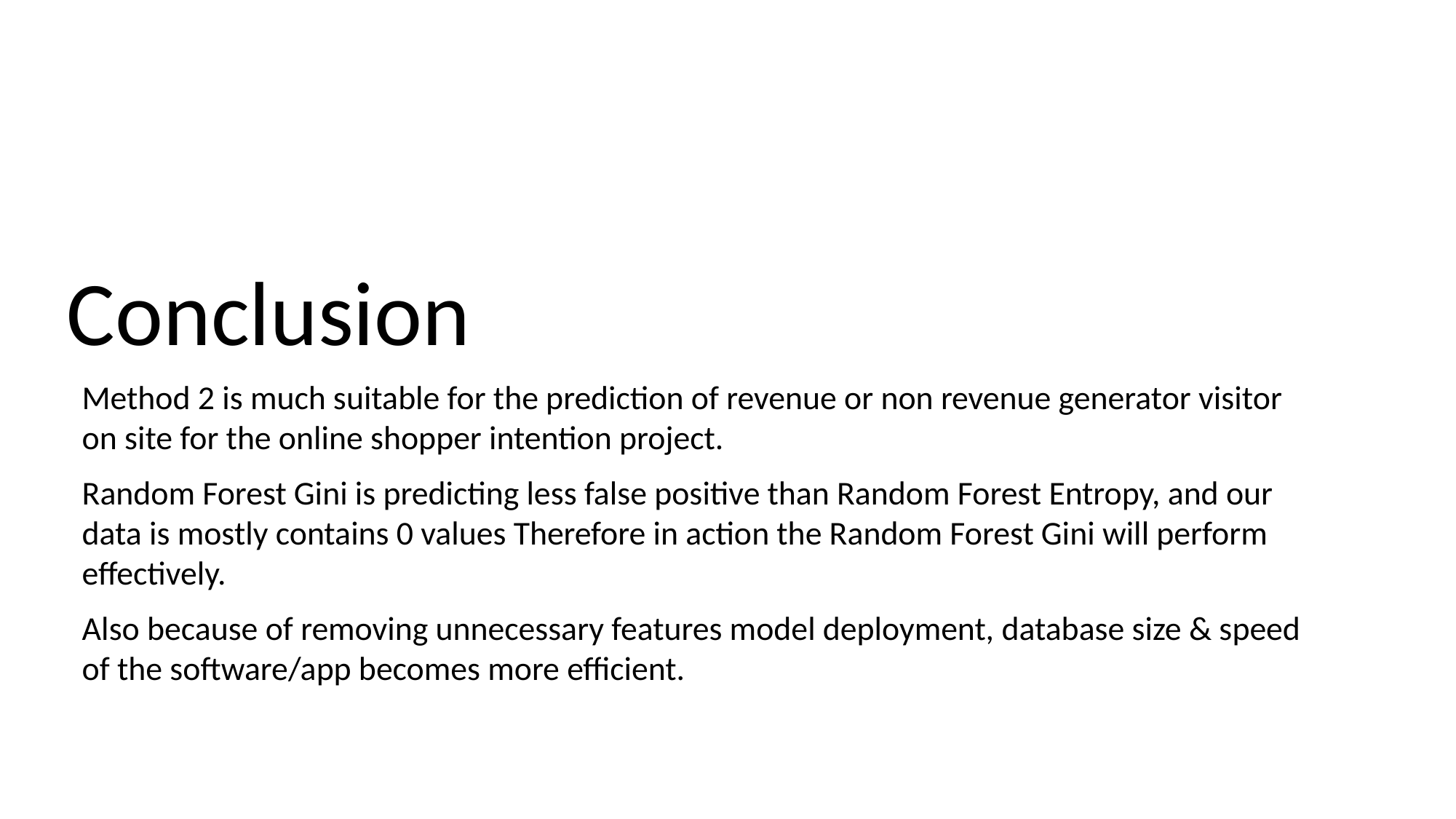

# Conclusion
Method 2 is much suitable for the prediction of revenue or non revenue generator visitor on site for the online shopper intention project.
Random Forest Gini is predicting less false positive than Random Forest Entropy, and our data is mostly contains 0 values Therefore in action the Random Forest Gini will perform effectively.
Also because of removing unnecessary features model deployment, database size & speed of the software/app becomes more efficient.